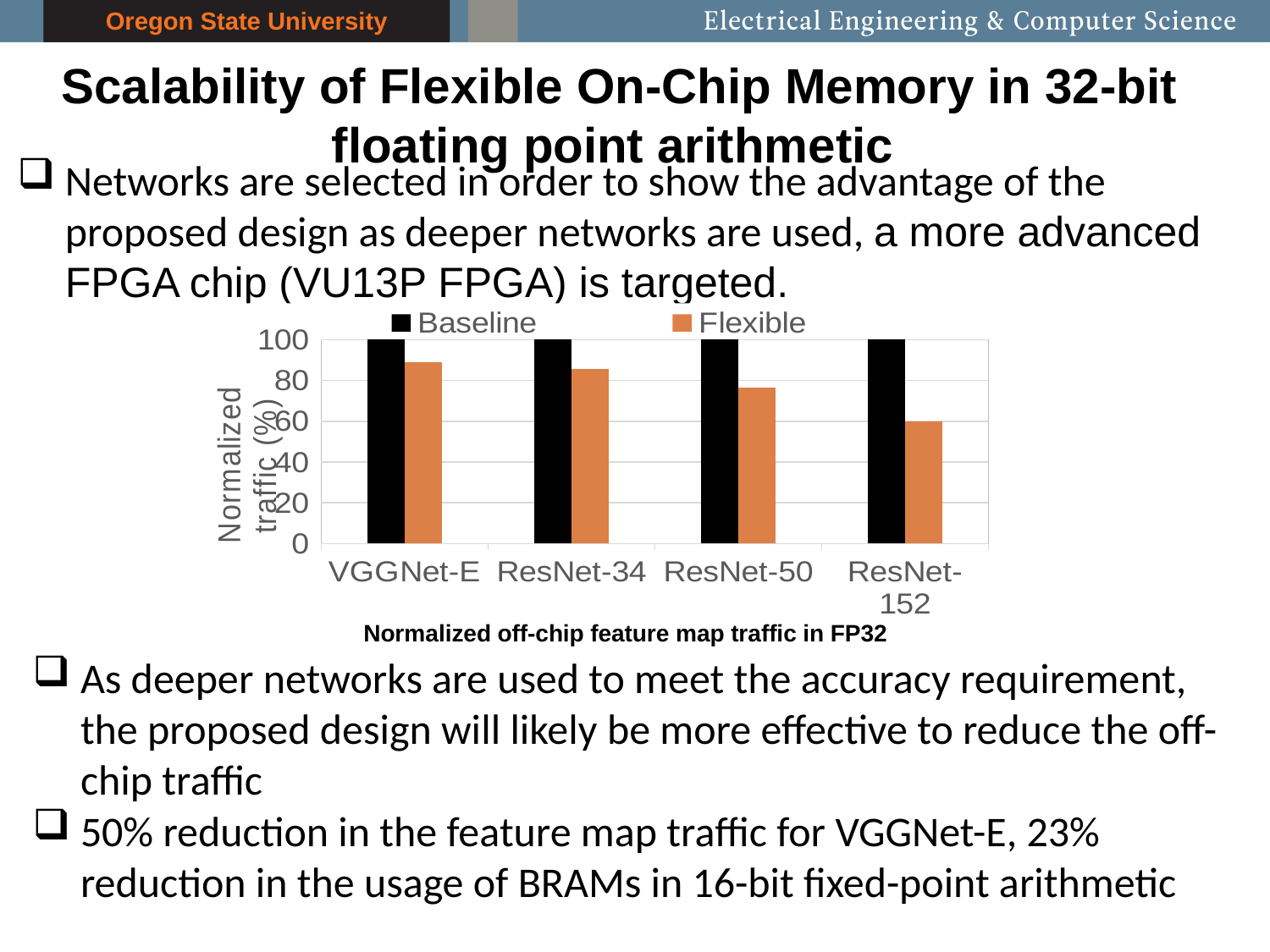

Scalability of Flexible On-Chip Memory in 32-bit floating point arithmetic
Networks are selected in order to show the advantage of the proposed design as deeper networks are used, a more advanced FPGA chip (VU13P FPGA) is targeted.

### Chart

| Category | Baseline | Flexible |
|---|---|---|
| VGGNet-E | 100.0 | 89.0 |
| ResNet-34 | 100.0 | 85.5 |
| ResNet-50 | 100.0 | 76.4 |
| ResNet-152 | 100.0 | 60.0 |
Normalized off-chip feature map traffic in FP32
As deeper networks are used to meet the accuracy requirement, the proposed design will likely be more effective to reduce the off-chip traffic
50% reduction in the feature map traffic for VGGNet-E, 23% reduction in the usage of BRAMs in 16-bit fixed-point arithmetic